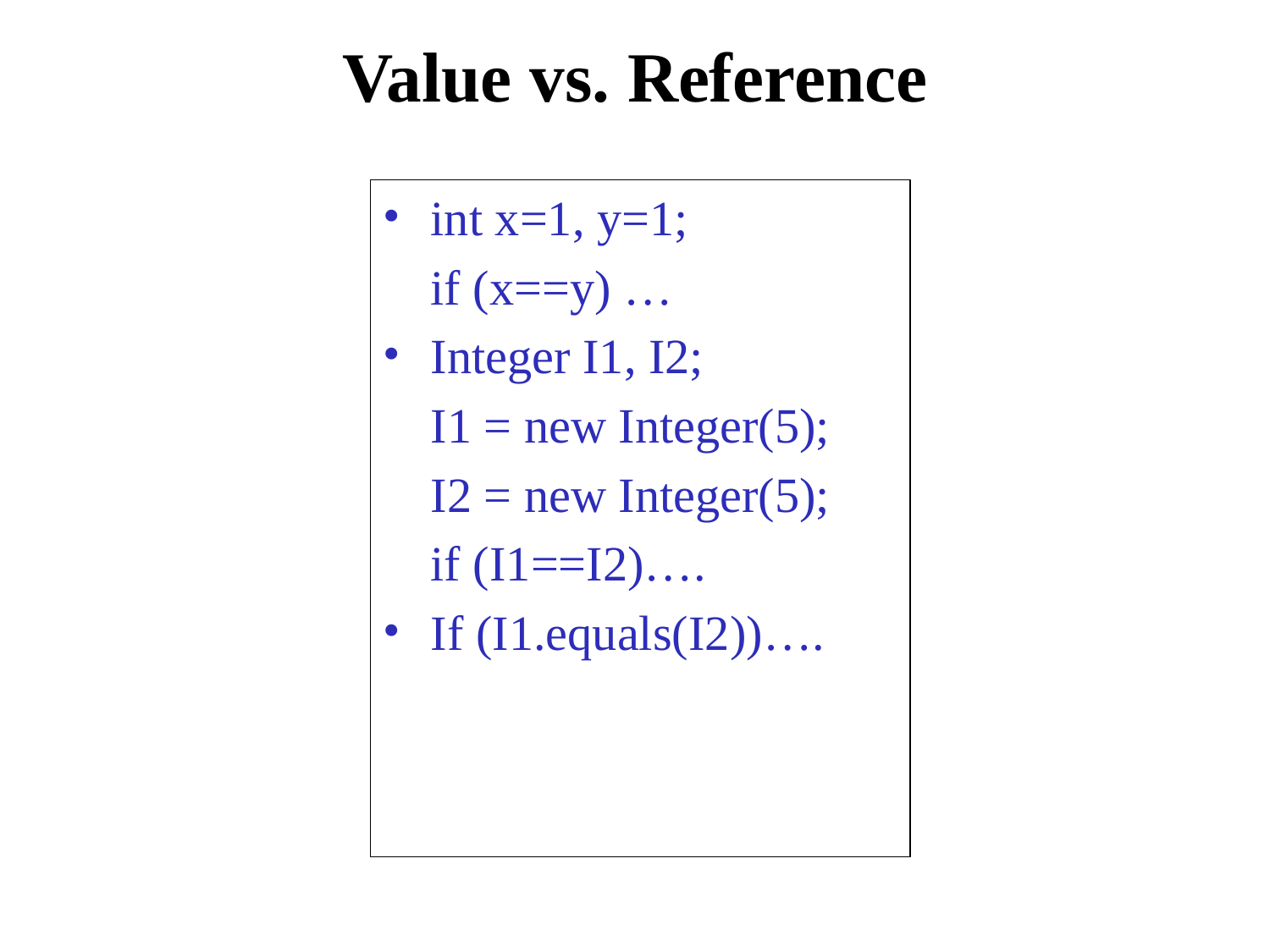

# Value vs. Reference
int x=1, y=1;
	if (x==y) …
Integer I1, I2;
	I1 = new Integer(5);
	I2 = new Integer(5);
	if (I1==I2)….
If (I1.equals(I2))….